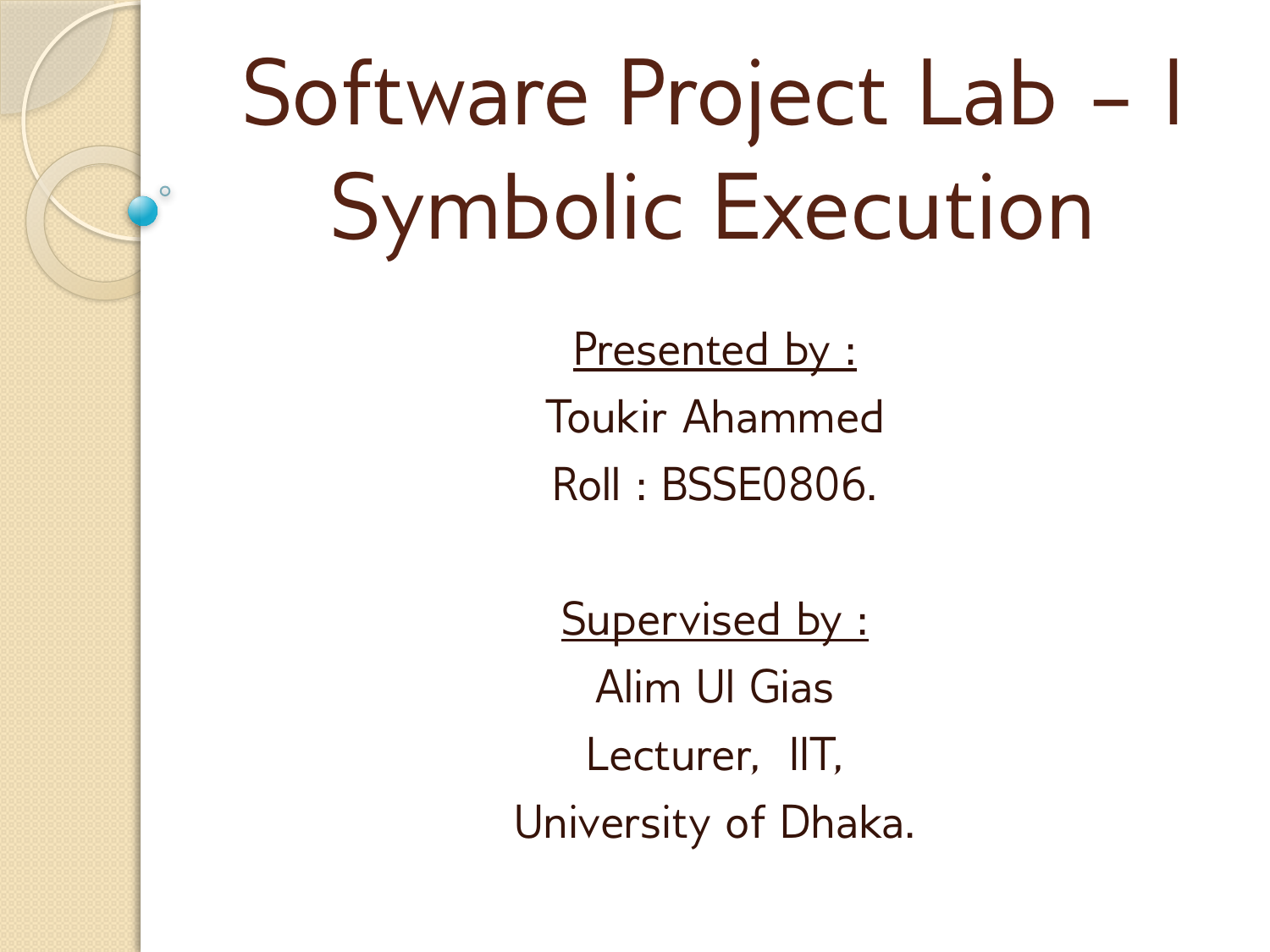

# Software Project Lab – I Symbolic Execution
Presented by :
Toukir Ahammed
Roll : BSSE0806.

Supervised by :
Alim Ul Gias
Lecturer,  IIT,
University of Dhaka.